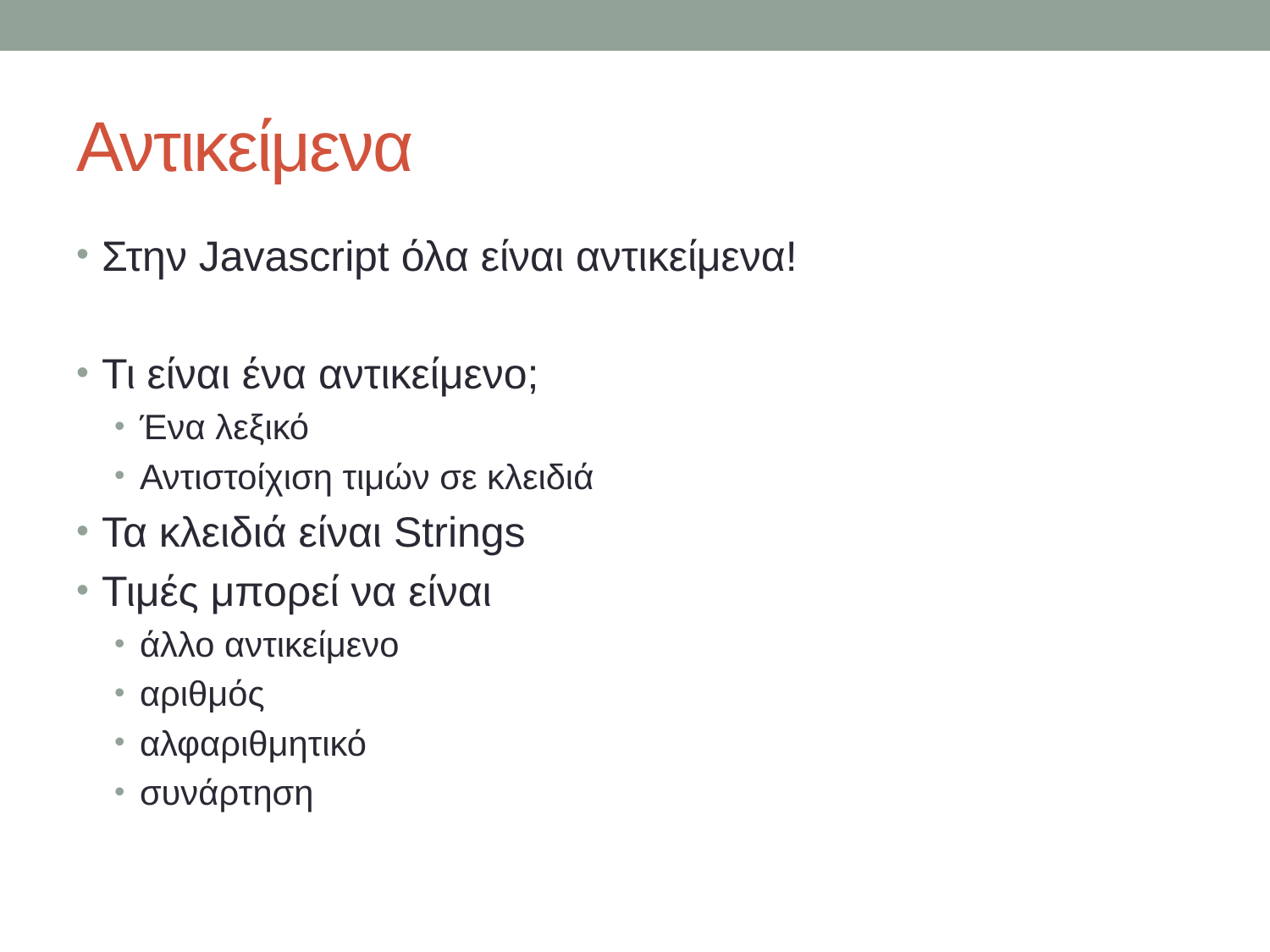

# Αντικείμενα
Στην Javascript όλα είναι αντικείμενα!

Τι είναι ένα αντικείμενο;
Ένα λεξικό
Αντιστοίχιση τιμών σε κλειδιά
Τα κλειδιά είναι Strings
Τιμές μπορεί να είναι
άλλο αντικείμενο
αριθμός
αλφαριθμητικό
συνάρτηση